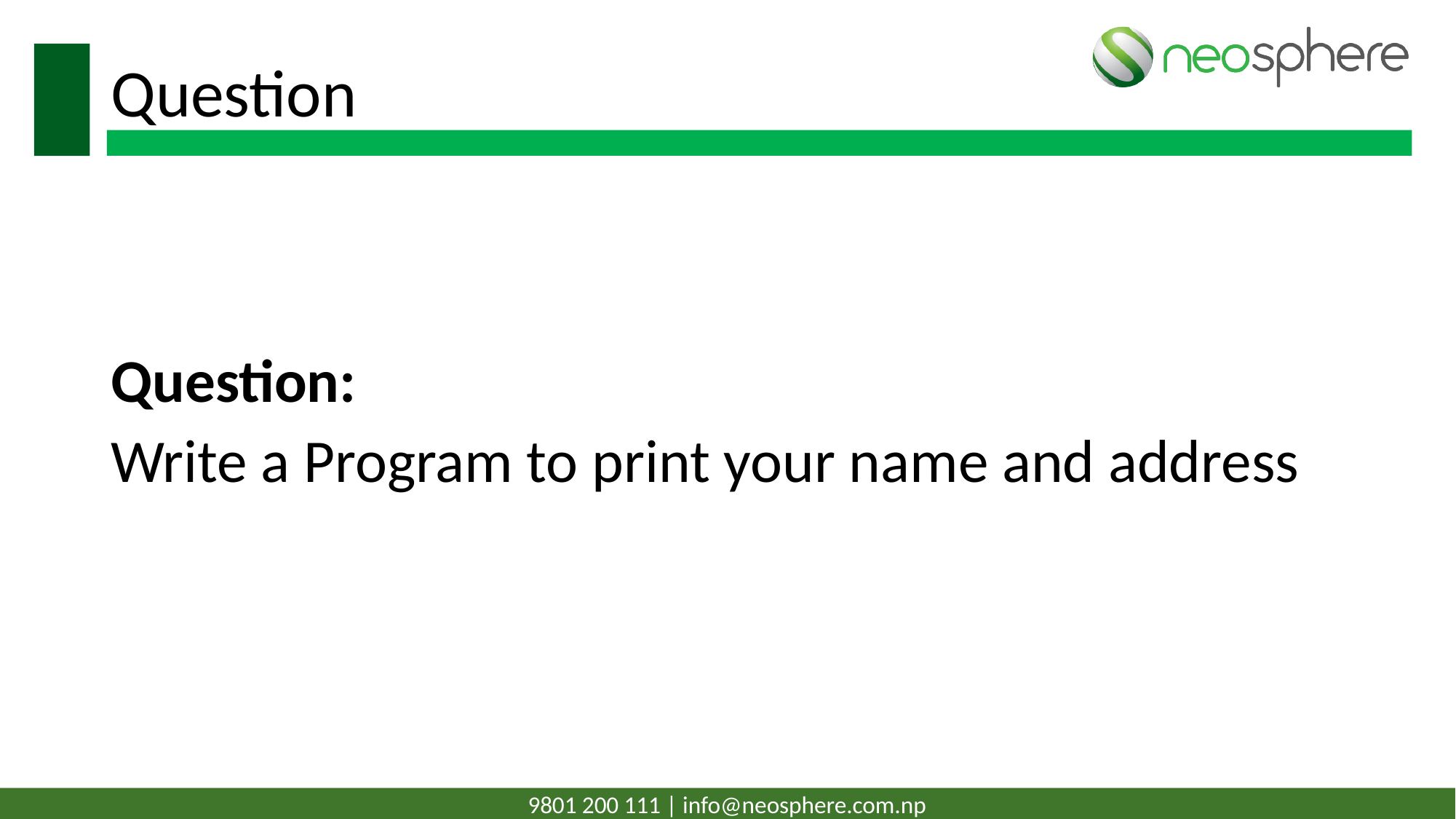

# Question

Question:
Write a Program to print your name and address